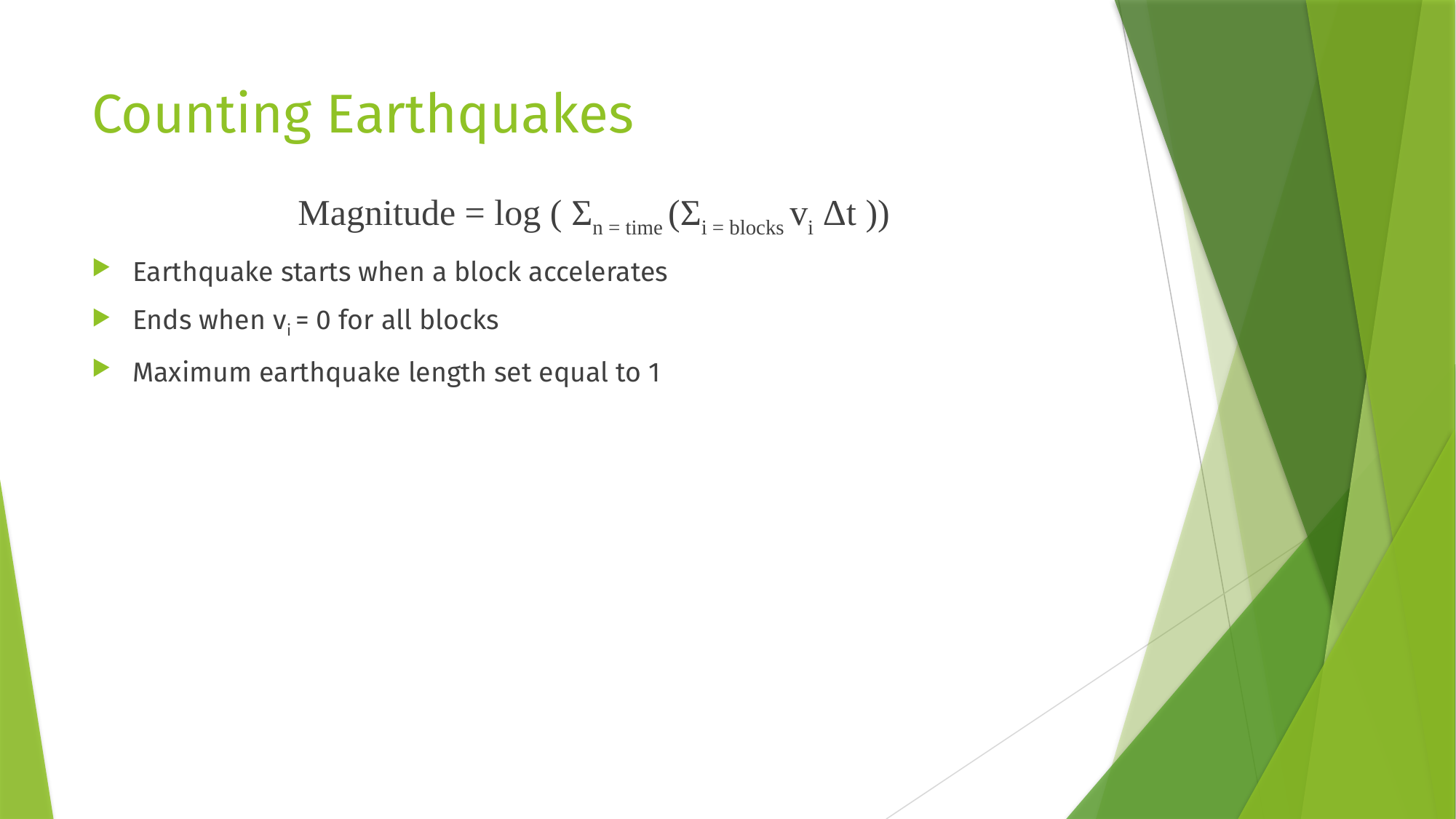

# Counting Earthquakes
Magnitude = log ( Σn = time (Σi = blocks vi Δt ))
Earthquake starts when a block accelerates
Ends when vi = 0 for all blocks
Maximum earthquake length set equal to 1